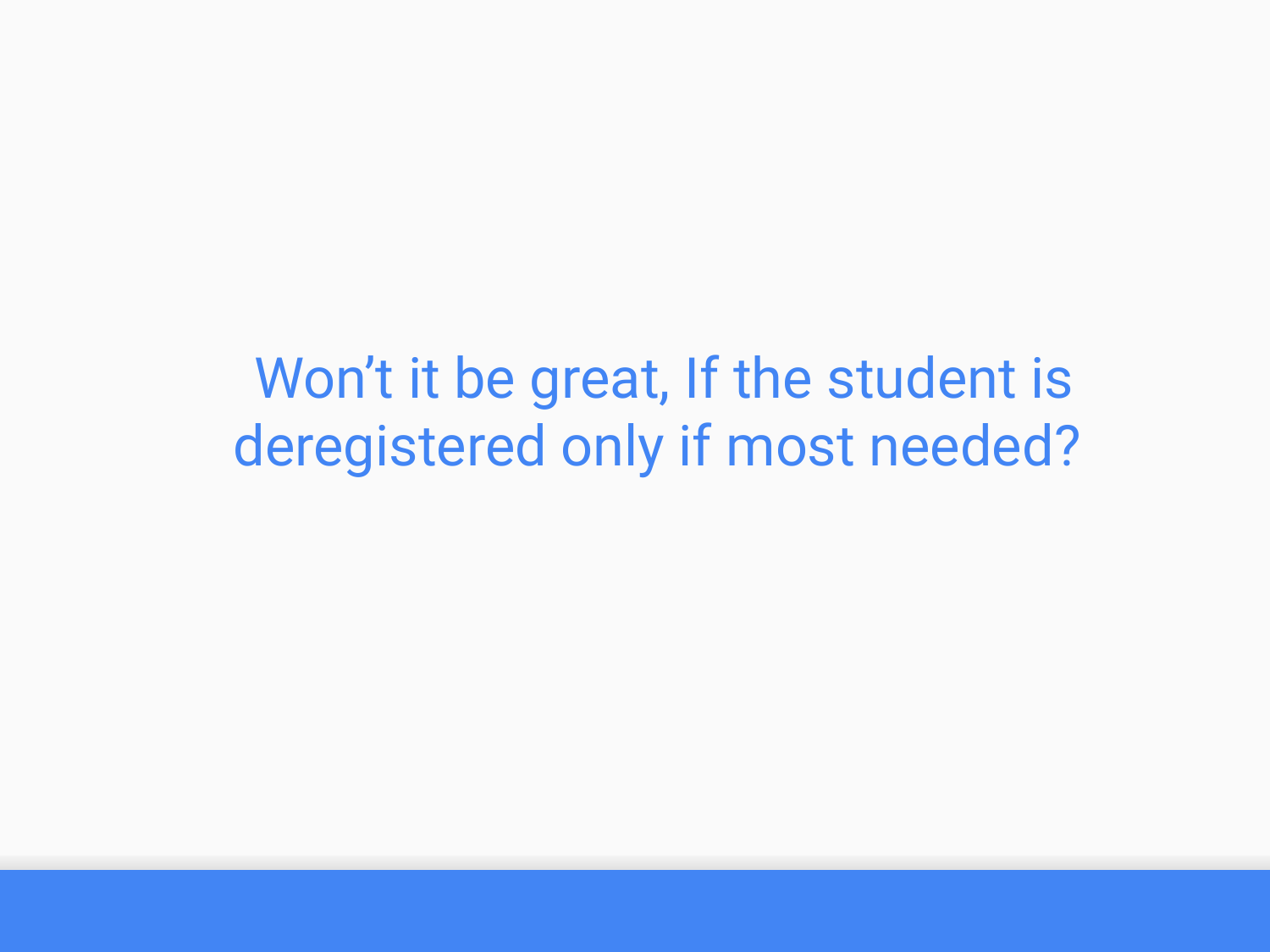

Won’t it be great, If the student is deregistered only if most needed?